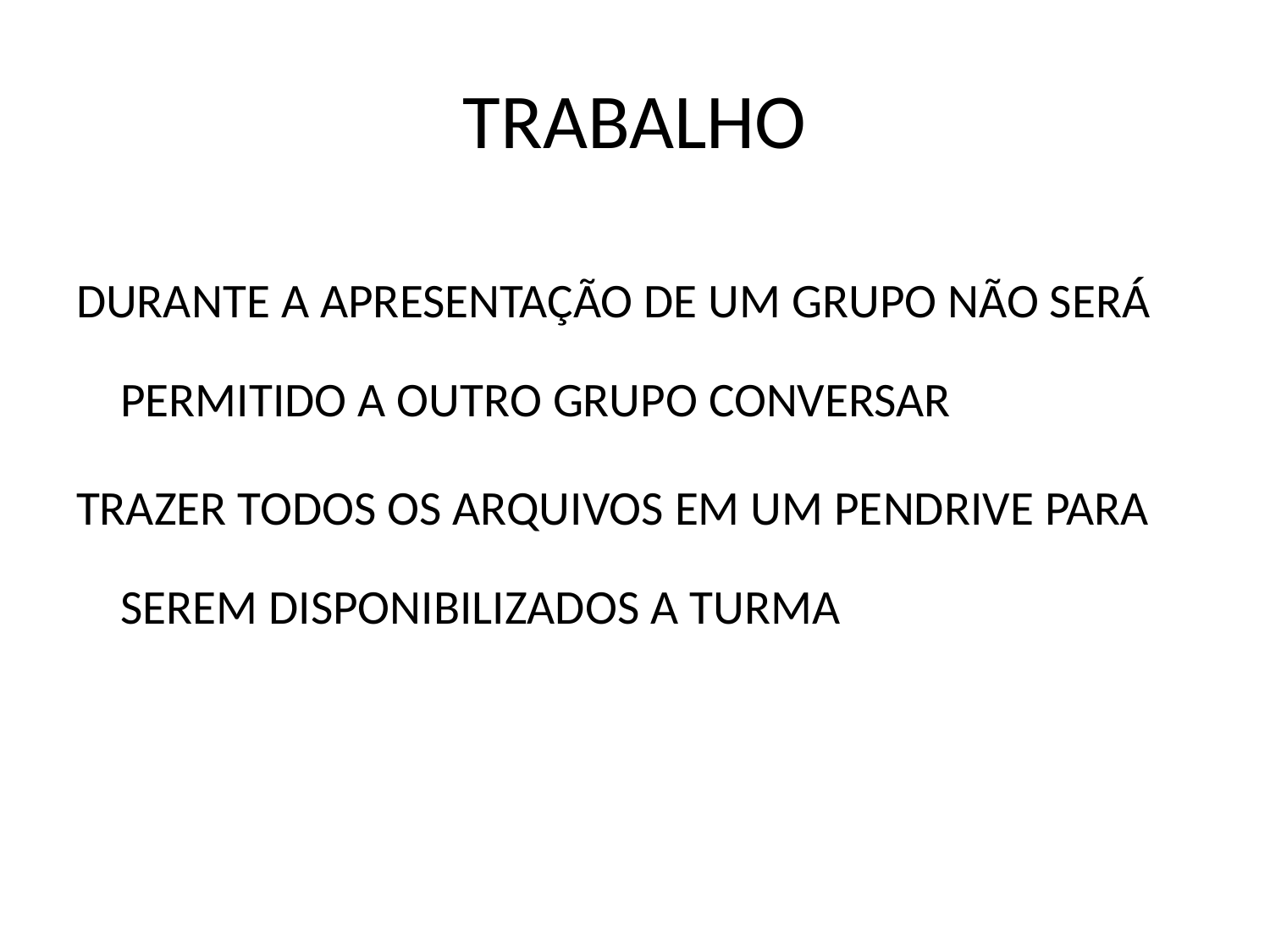

# TRABALHO
DURANTE A APRESENTAÇÃO DE UM GRUPO NÃO SERÁ PERMITIDO A OUTRO GRUPO CONVERSAR
TRAZER TODOS OS ARQUIVOS EM UM PENDRIVE PARA SEREM DISPONIBILIZADOS A TURMA